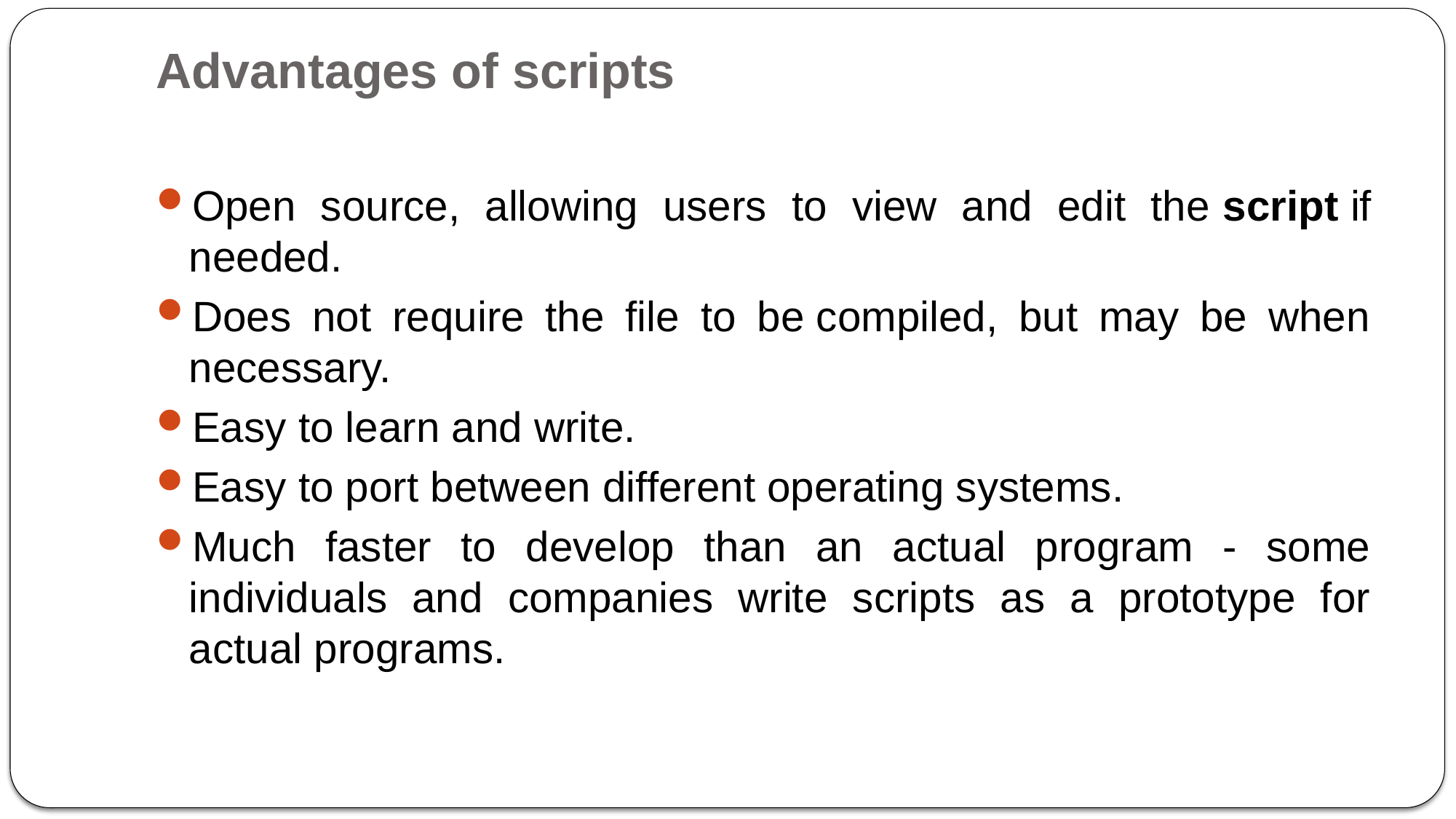

# Advantages of scripts
Open source, allowing users to view and edit the script if needed.
Does not require the file to be compiled, but may be when necessary.
Easy to learn and write.
Easy to port between different operating systems.
Much faster to develop than an actual program - some individuals and companies write scripts as a prototype for actual programs.